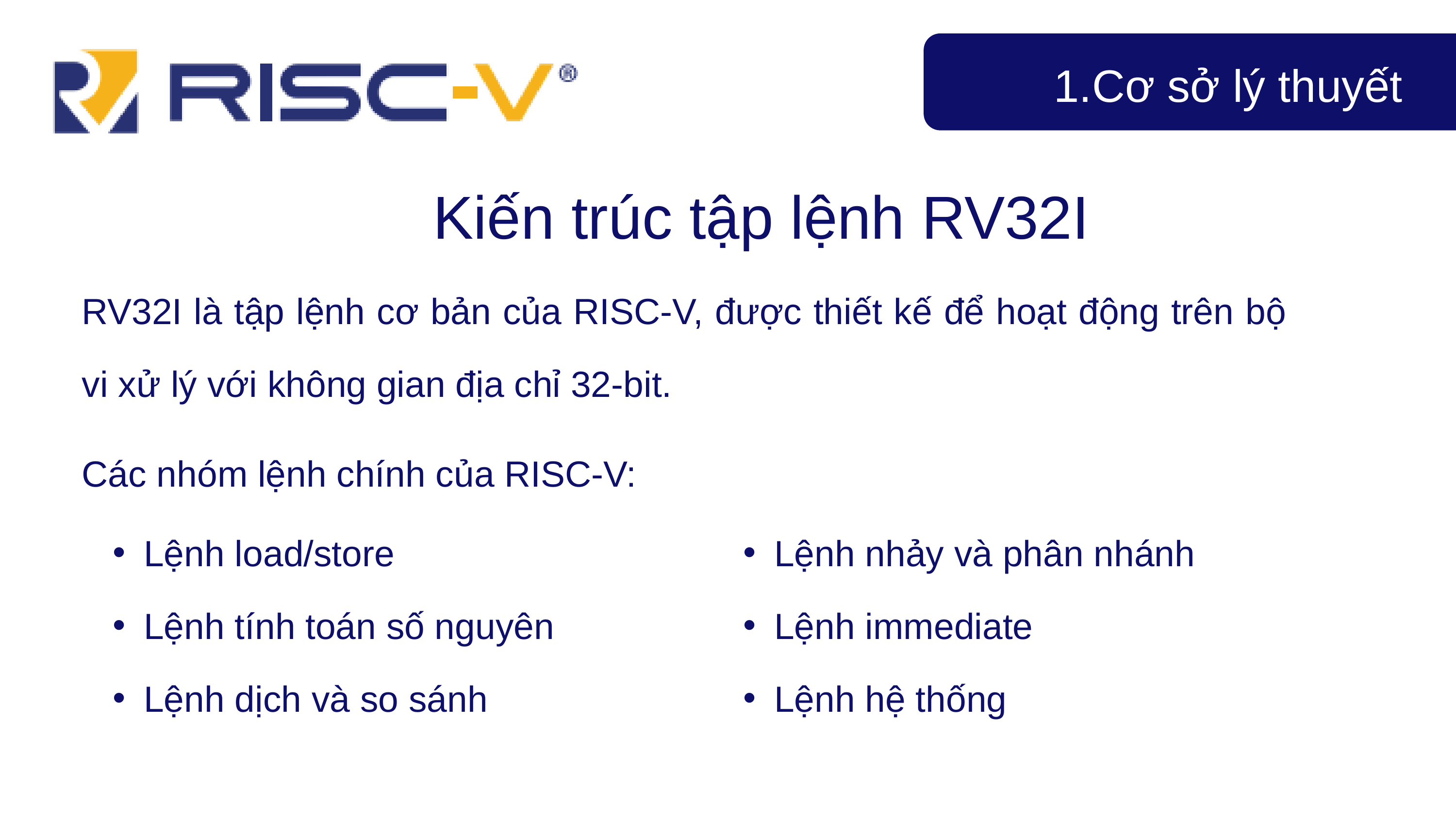

Cơ sở lý thuyết
Kiến trúc tập lệnh RV32I
RV32I là tập lệnh cơ bản của RISC-V, được thiết kế để hoạt động trên bộ vi xử lý với không gian địa chỉ 32-bit.
Các nhóm lệnh chính của RISC-V:

Lệnh load/store
Lệnh tính toán số nguyên
Lệnh dịch và so sánh
Lệnh nhảy và phân nhánh
Lệnh immediate
Lệnh hệ thống